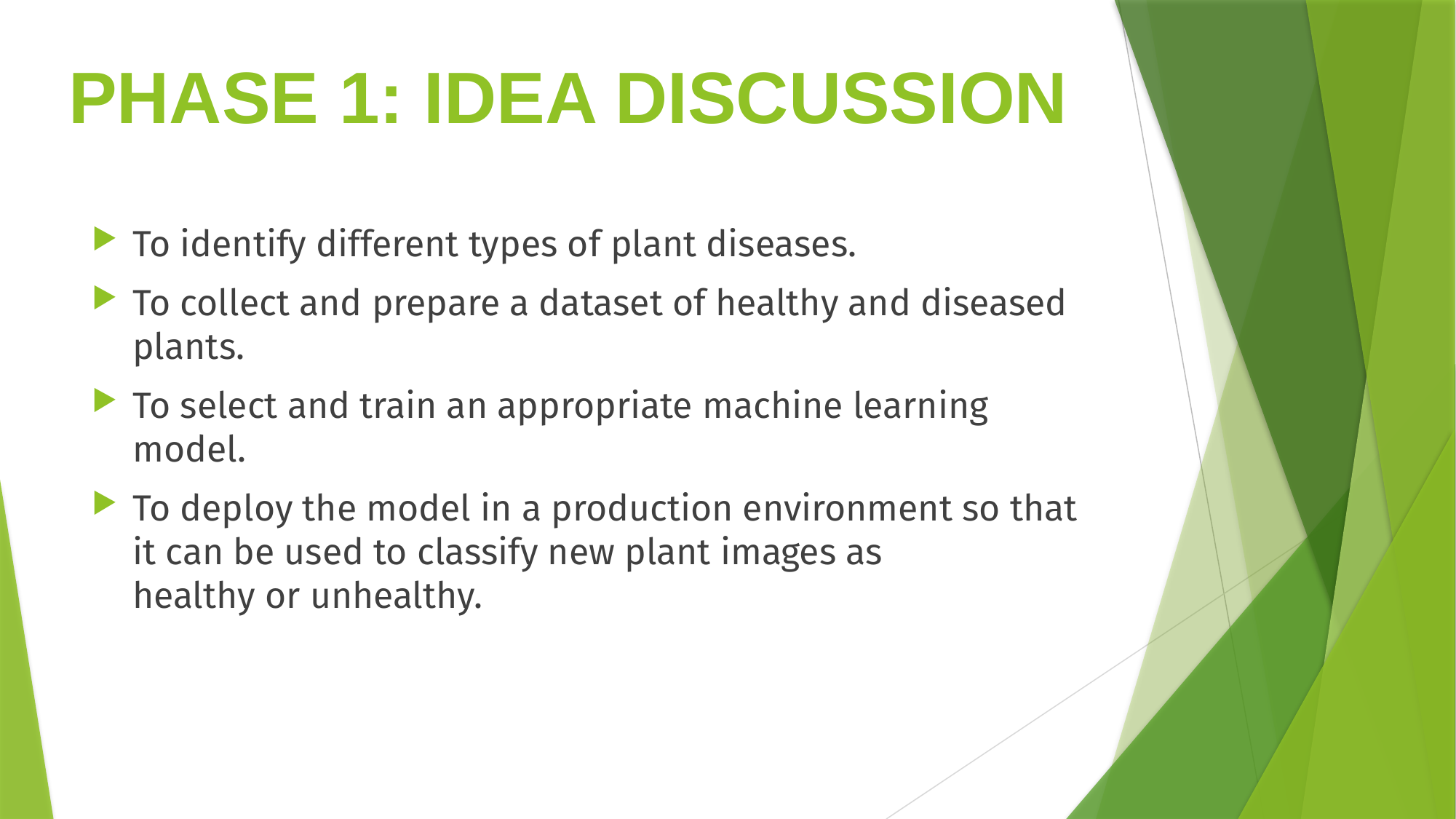

# PHASE 1: IDEA DISCUSSION
To identify different types of plant diseases.
To collect and prepare a dataset of healthy and diseased plants.
To select and train an appropriate machine learning model.
To deploy the model in a production environment so that it can be used to classify new plant images as healthy or unhealthy.